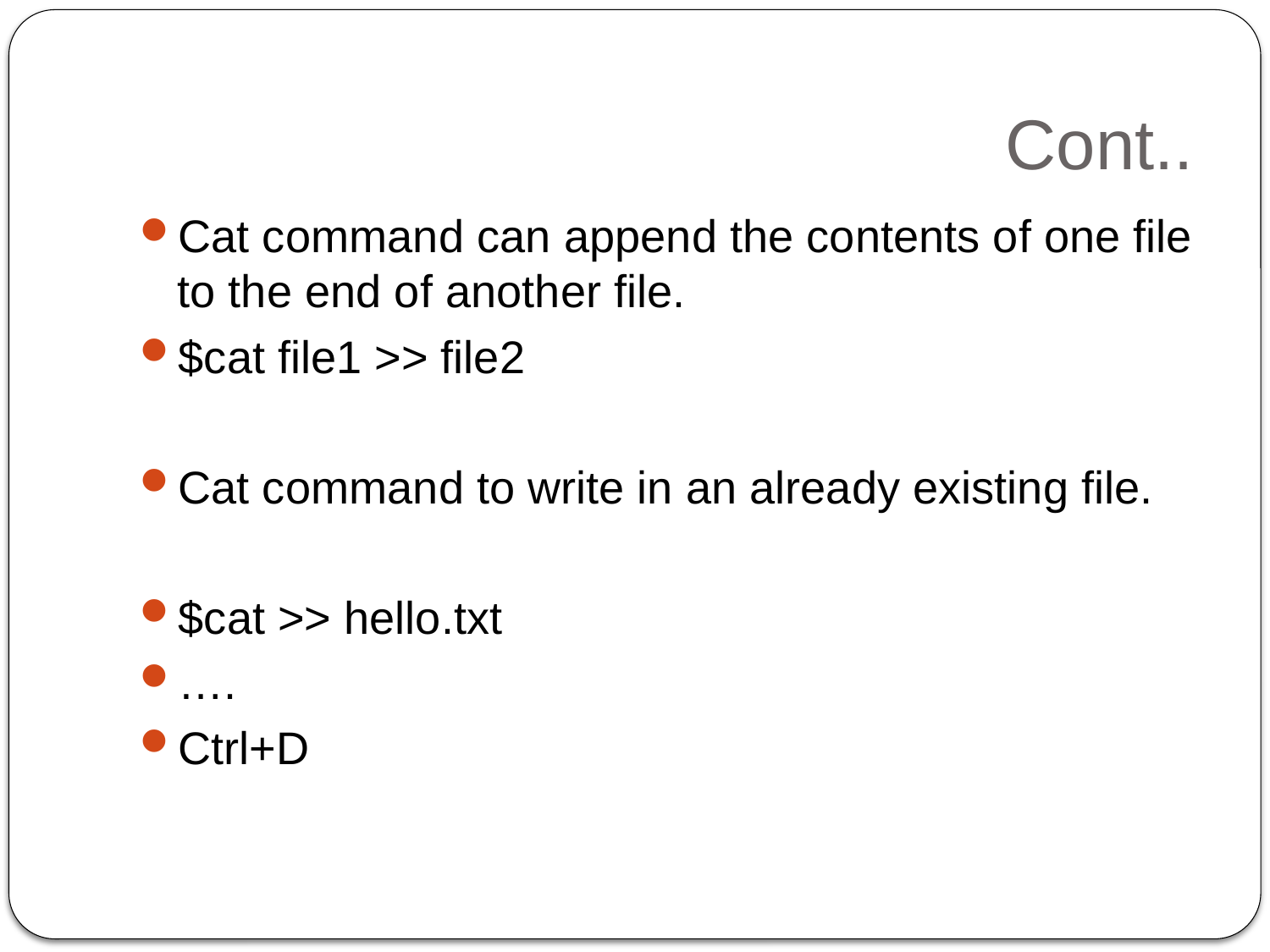

# Cont..
Cat command can append the contents of one file to the end of another file.
$cat file1 >> file2

Cat command to write in an already existing file.

$cat >> hello.txt
….
Ctrl+D